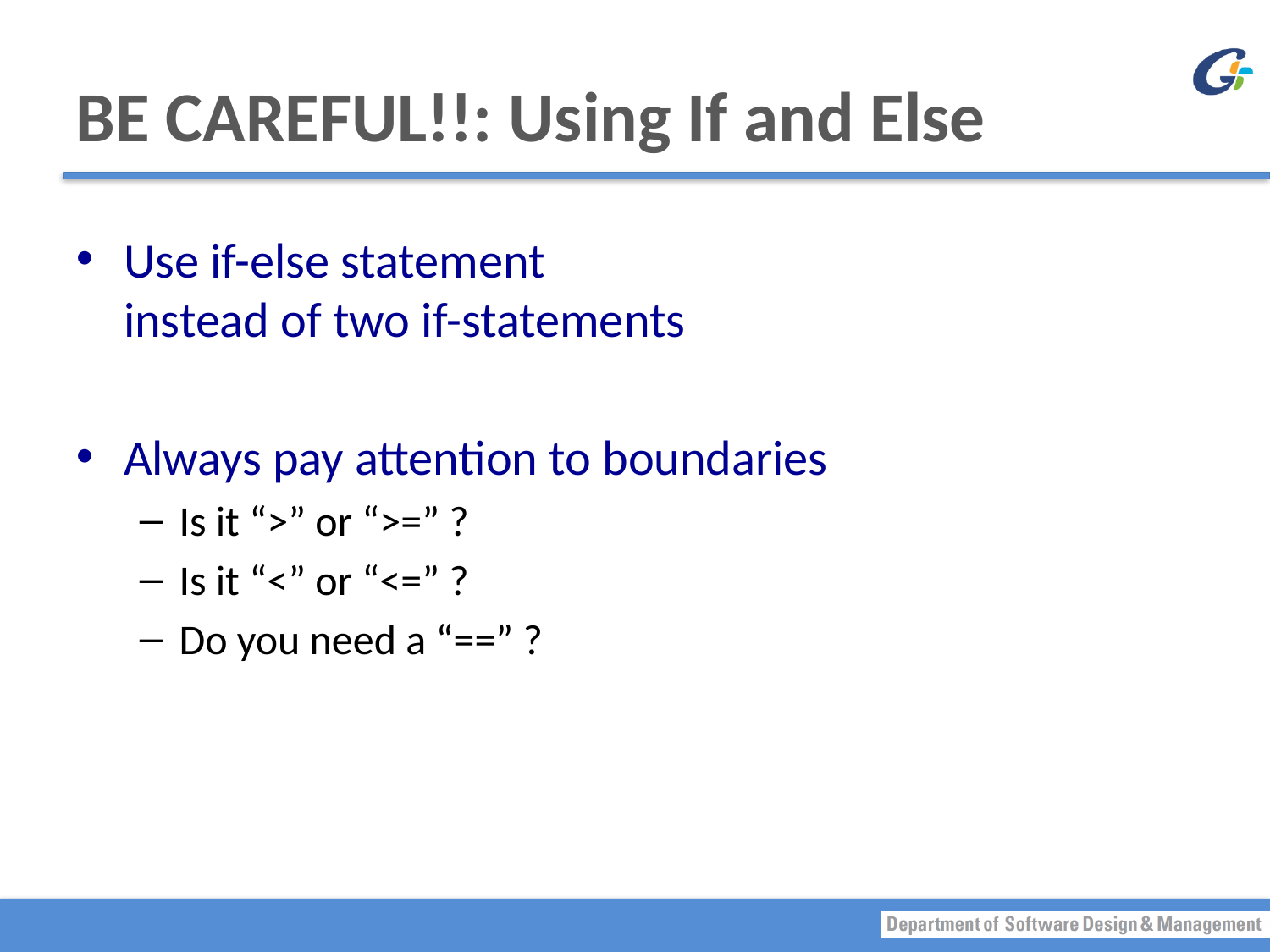

# BE CAREFUL!!: Using If and Else
Use if-else statement
instead of two if-statements

Always pay attention to boundaries
Is it “>” or “>=” ?
Is it “<” or “<=” ?
Do you need a “==” ?